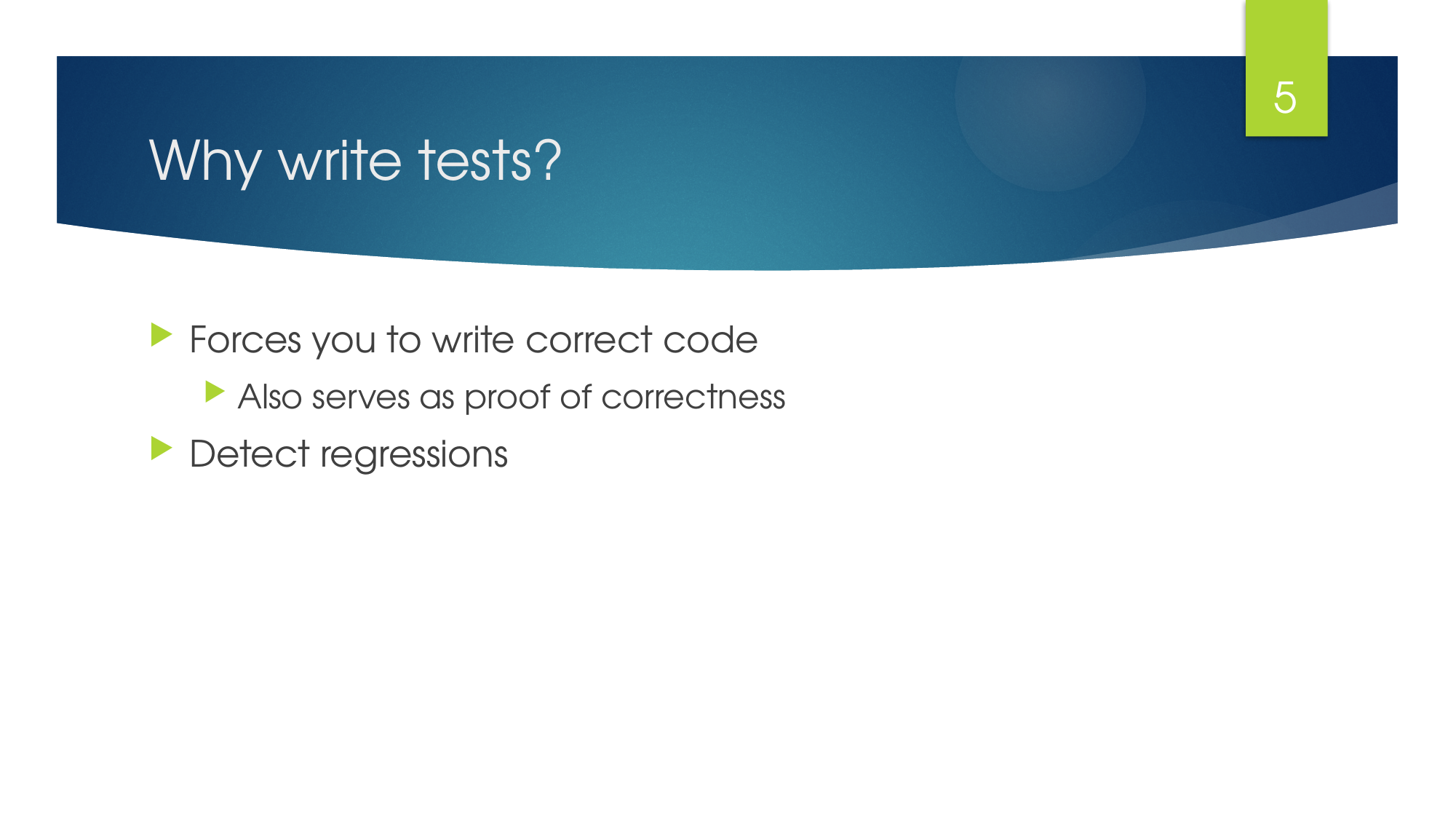

5
# Why write tests?
Forces you to write correct code
Also serves as proof of correctness
Detect regressions